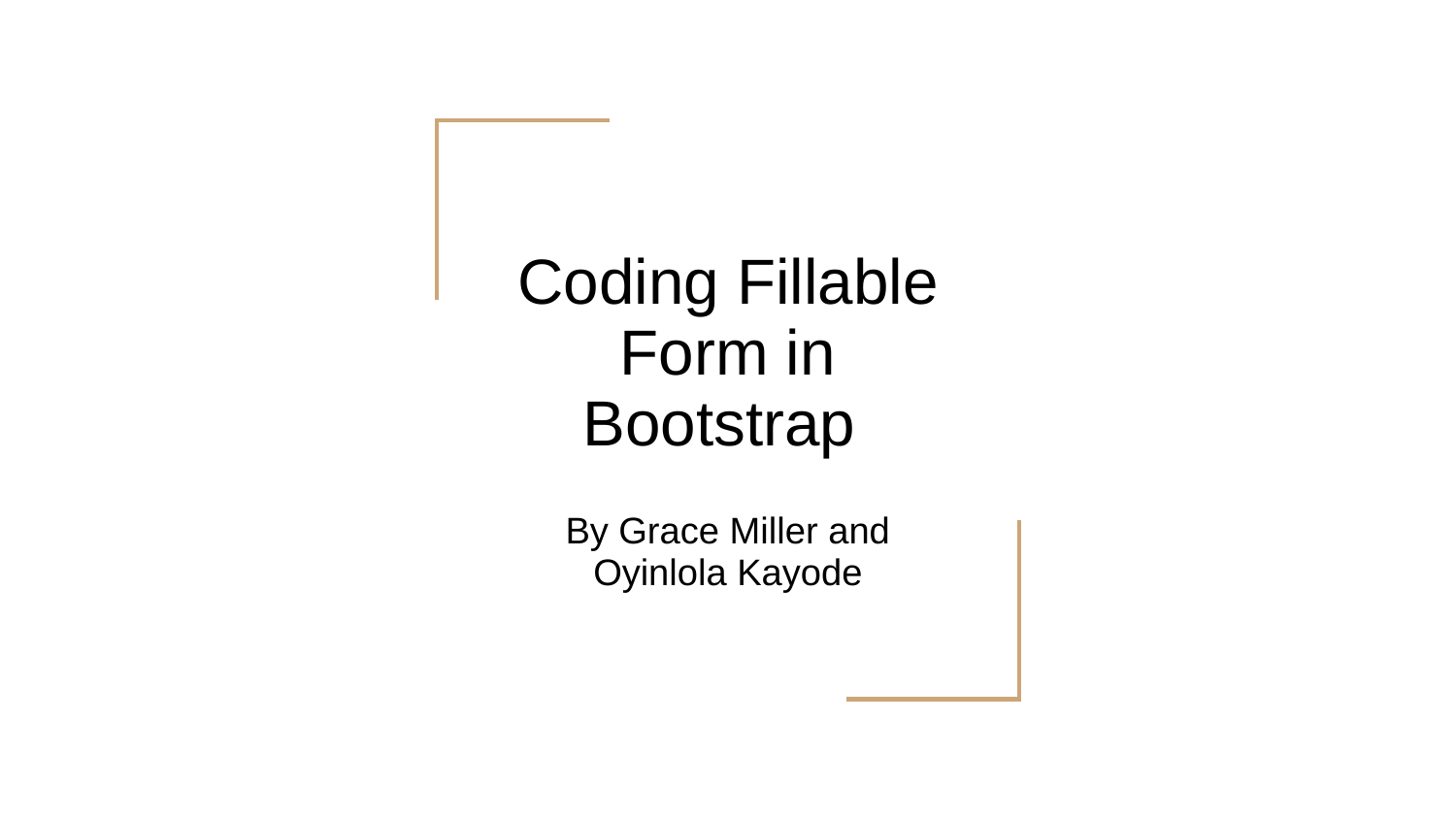

# Coding Fillable Form in Bootstrap
By Grace Miller and Oyinlola Kayode